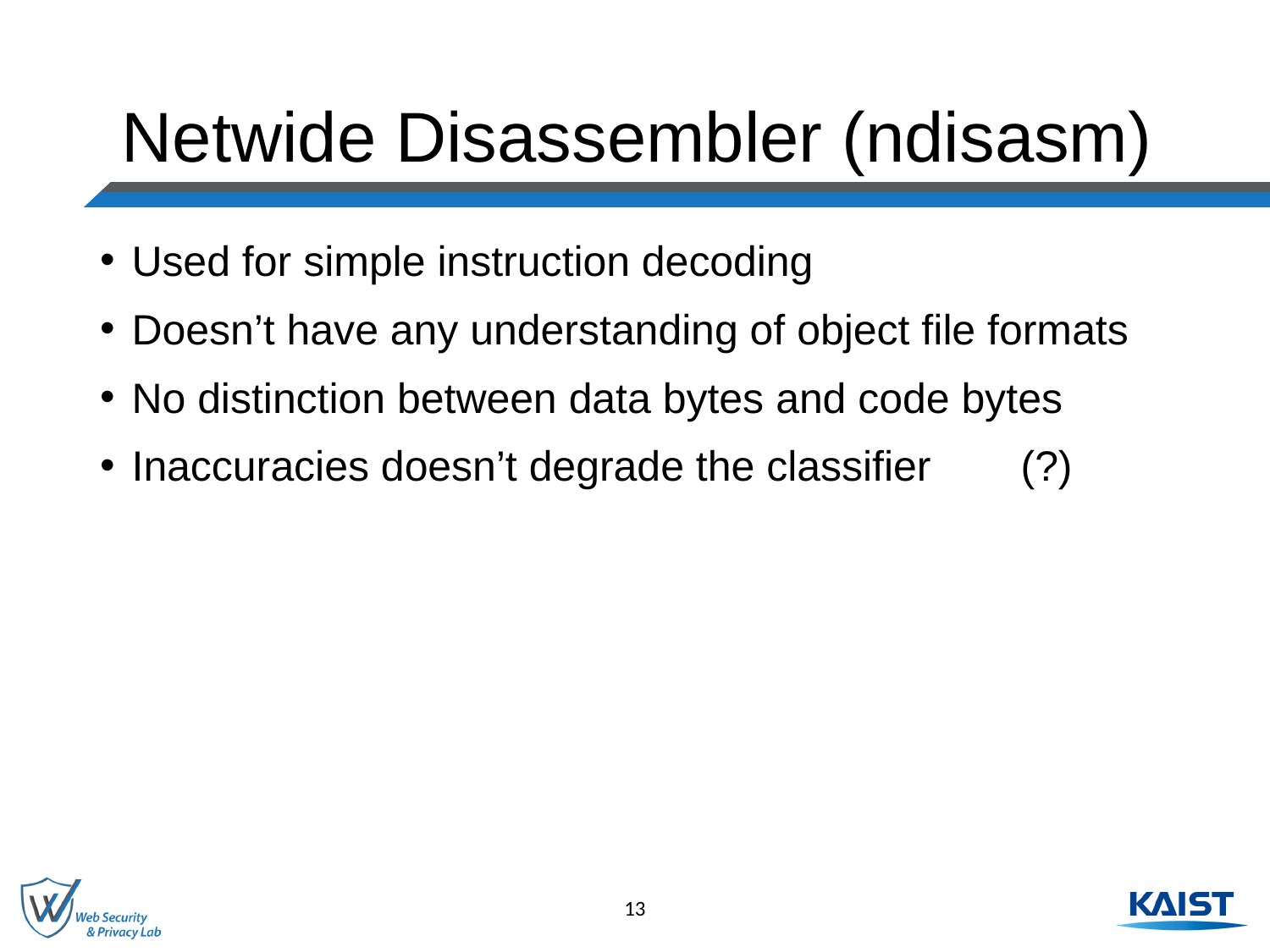

# Netwide Disassembler (ndisasm)
Used for simple instruction decoding
Doesn’t have any understanding of object file formats
No distinction between data bytes and code bytes
Inaccuracies doesn’t degrade the classifier	(?)

13